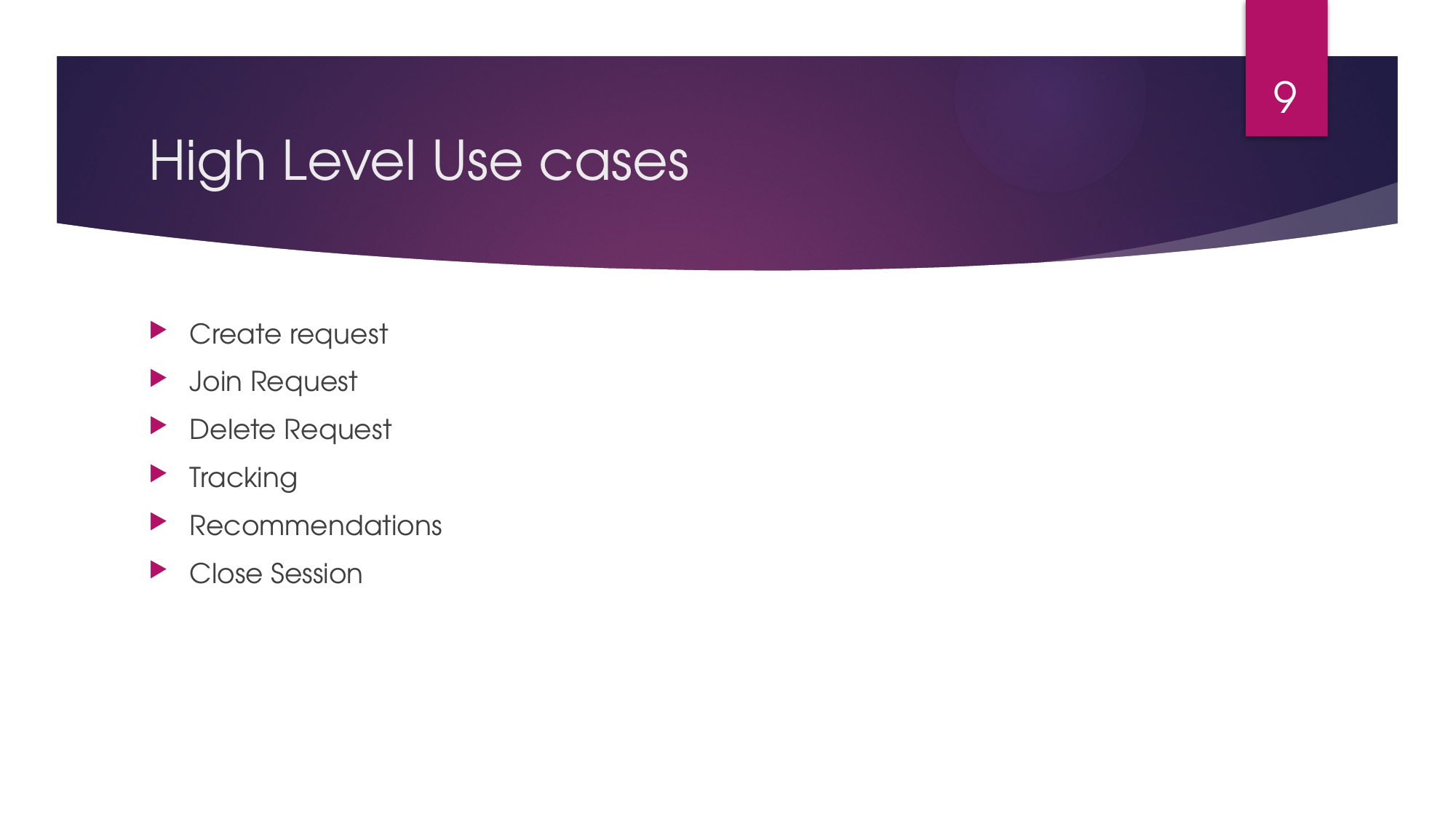

9
# High Level Use cases
Create request
Join Request
Delete Request
Tracking
Recommendations
Close Session